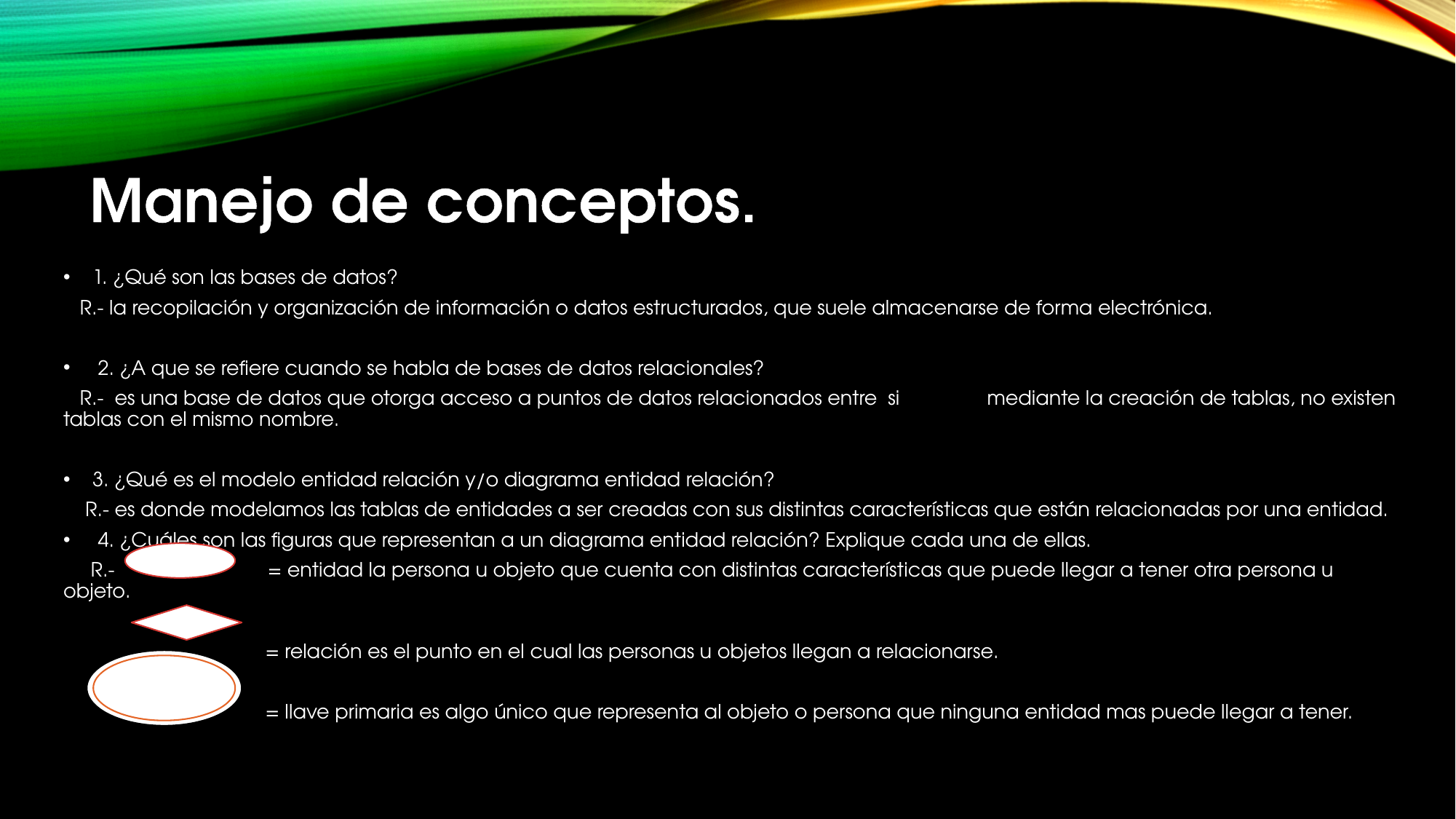

# Manejo de conceptos.
1. ¿Qué son las bases de datos?
   R.- la recopilación y organización de información o datos estructurados, que suele almacenarse de forma electrónica.

 2. ¿A que se refiere cuando se habla de bases de datos relacionales?
   R.-  es una base de datos que otorga acceso a puntos de datos relacionados entre  si                mediante la creación de tablas, no existen tablas con el mismo nombre.

3. ¿Qué es el modelo entidad relación y/o diagrama entidad relación?
    R.- es donde modelamos las tablas de entidades a ser creadas con sus distintas características que están relacionadas por una entidad.
 4. ¿Cuáles son las figuras que representan a un diagrama entidad relación? Explique cada una de ellas.
     R.-                            = entidad la persona u objeto que cuenta con distintas características que puede llegar a tener otra persona u objeto.

                                     = relación es el punto en el cual las personas u objetos llegan a relacionarse.

                                     = llave primaria es algo único que representa al objeto o persona que ninguna entidad mas puede llegar a tener.